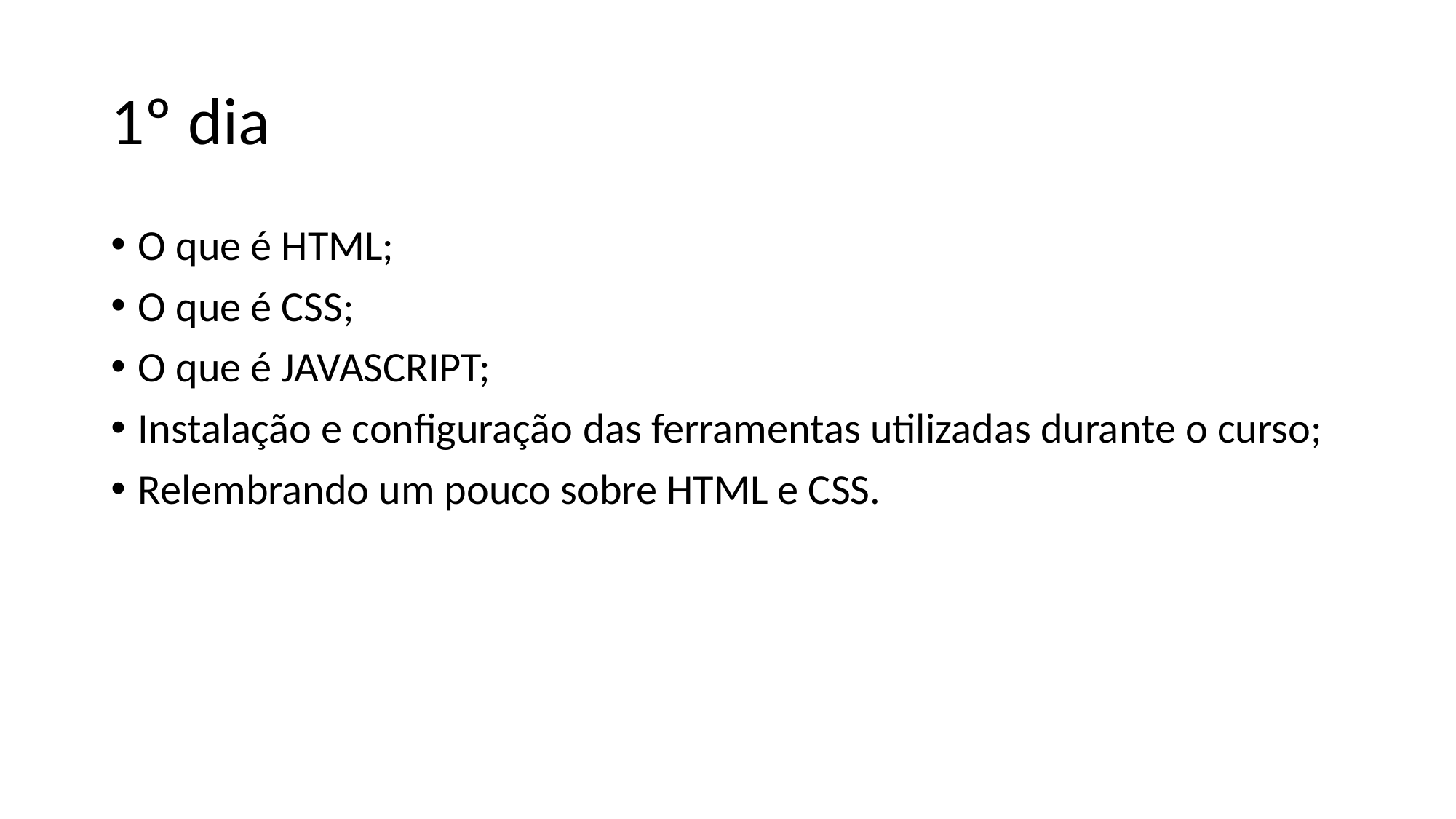

# 1º dia
O que é HTML;
O que é CSS;
O que é JAVASCRIPT;
Instalação e configuração das ferramentas utilizadas durante o curso;
Relembrando um pouco sobre HTML e CSS.